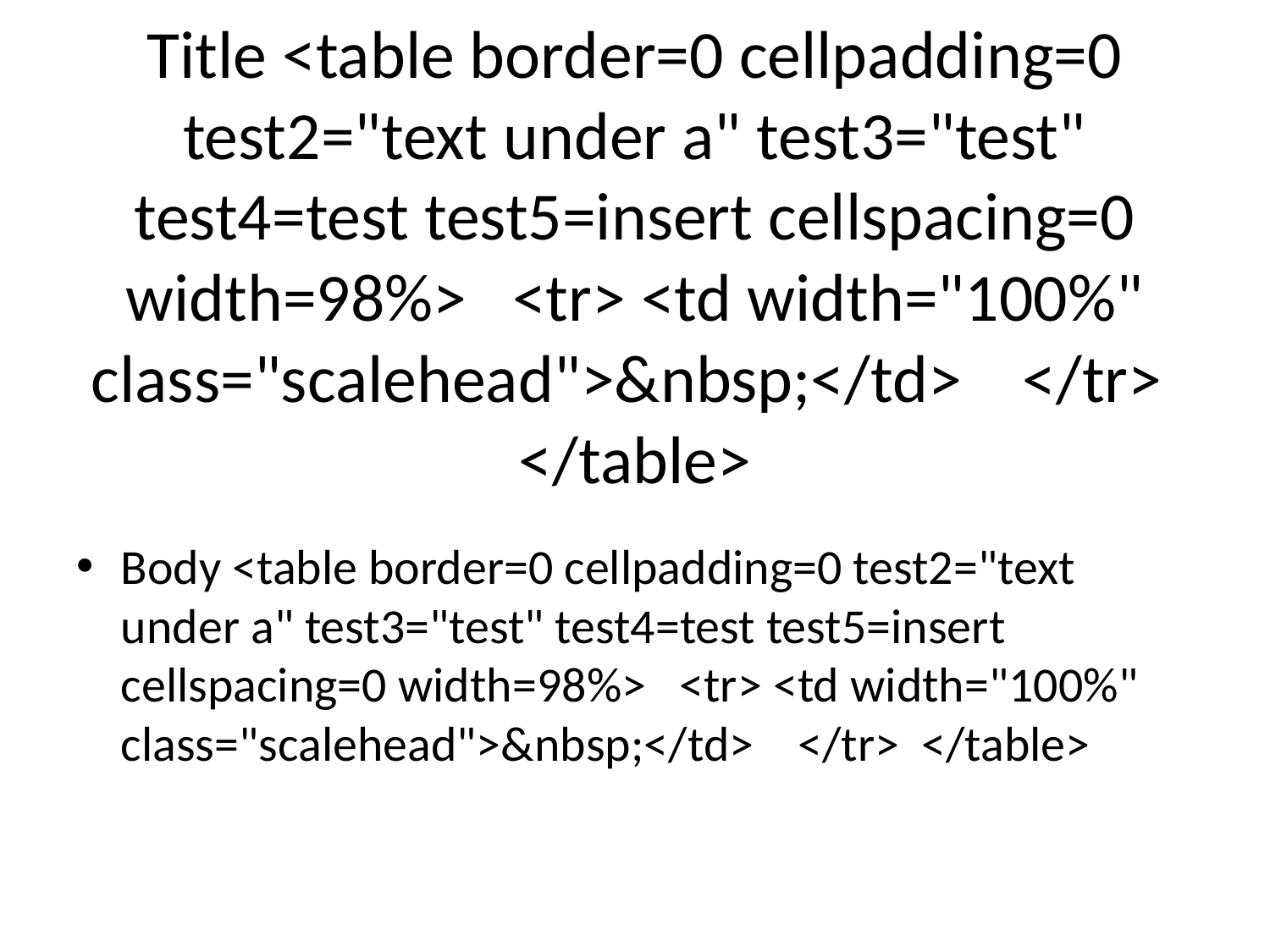

# Title <table border=0 cellpadding=0 test2="text under a" test3="test" test4=test test5=insert cellspacing=0 width=98%>   <tr> <td width="100%" class="scalehead">&nbsp;</td>    </tr>  </table>
Body <table border=0 cellpadding=0 test2="text under a" test3="test" test4=test test5=insert cellspacing=0 width=98%>   <tr> <td width="100%" class="scalehead">&nbsp;</td>    </tr>  </table>